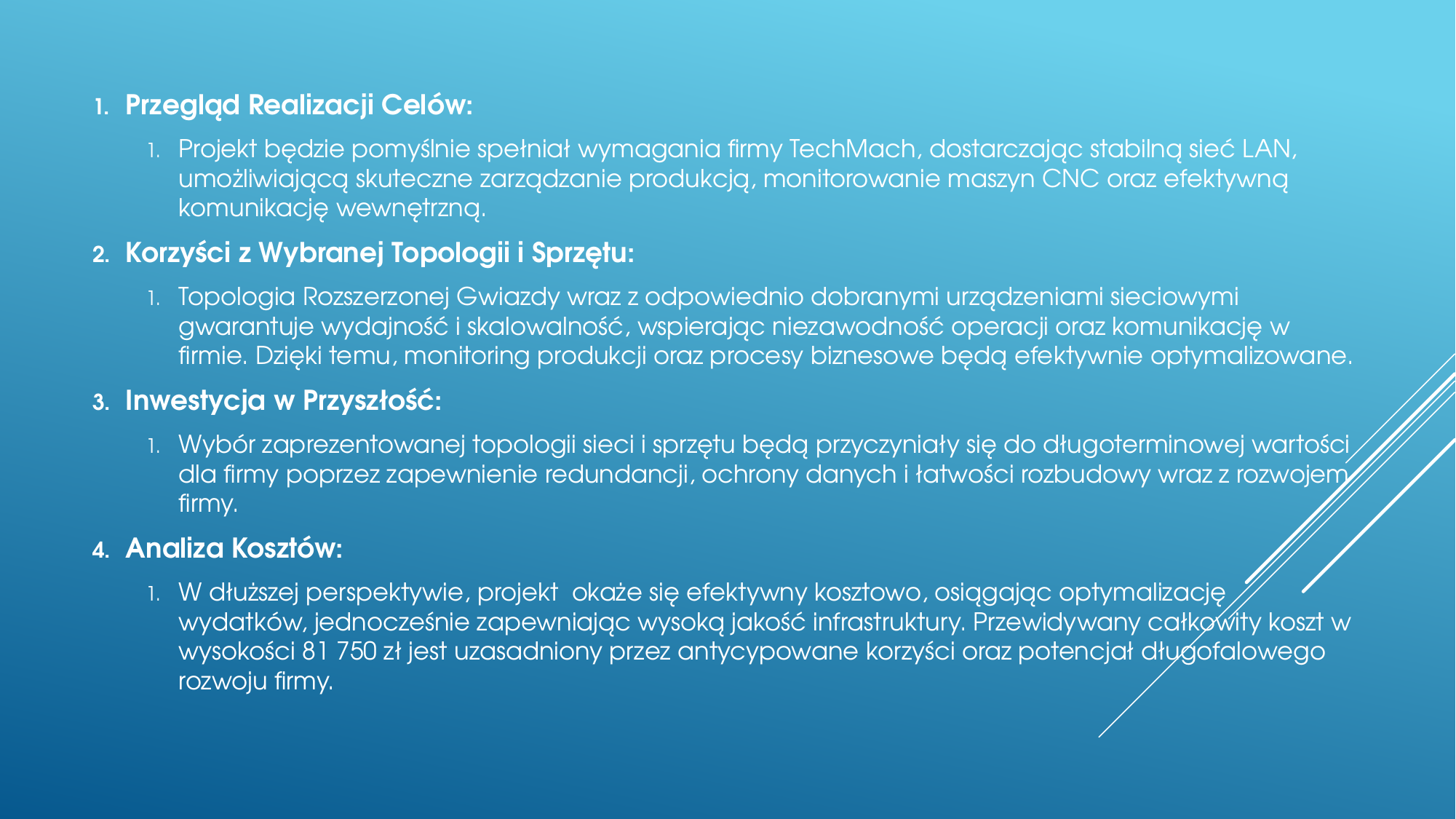

Przegląd Realizacji Celów:
Projekt będzie pomyślnie spełniał wymagania firmy TechMach, dostarczając stabilną sieć LAN, umożliwiającą skuteczne zarządzanie produkcją, monitorowanie maszyn CNC oraz efektywną komunikację wewnętrzną.
Korzyści z Wybranej Topologii i Sprzętu:
Topologia Rozszerzonej Gwiazdy wraz z odpowiednio dobranymi urządzeniami sieciowymi gwarantuje wydajność i skalowalność, wspierając niezawodność operacji oraz komunikację w firmie. Dzięki temu, monitoring produkcji oraz procesy biznesowe będą efektywnie optymalizowane.
Inwestycja w Przyszłość:
Wybór zaprezentowanej topologii sieci i sprzętu będą przyczyniały się do długoterminowej wartości dla firmy poprzez zapewnienie redundancji, ochrony danych i łatwości rozbudowy wraz z rozwojem firmy.
Analiza Kosztów:
W dłuższej perspektywie, projekt  okaże się efektywny kosztowo, osiągając optymalizację wydatków, jednocześnie zapewniając wysoką jakość infrastruktury. Przewidywany całkowity koszt w wysokości 81 750 zł jest uzasadniony przez antycypowane korzyści oraz potencjał długofalowego rozwoju firmy.